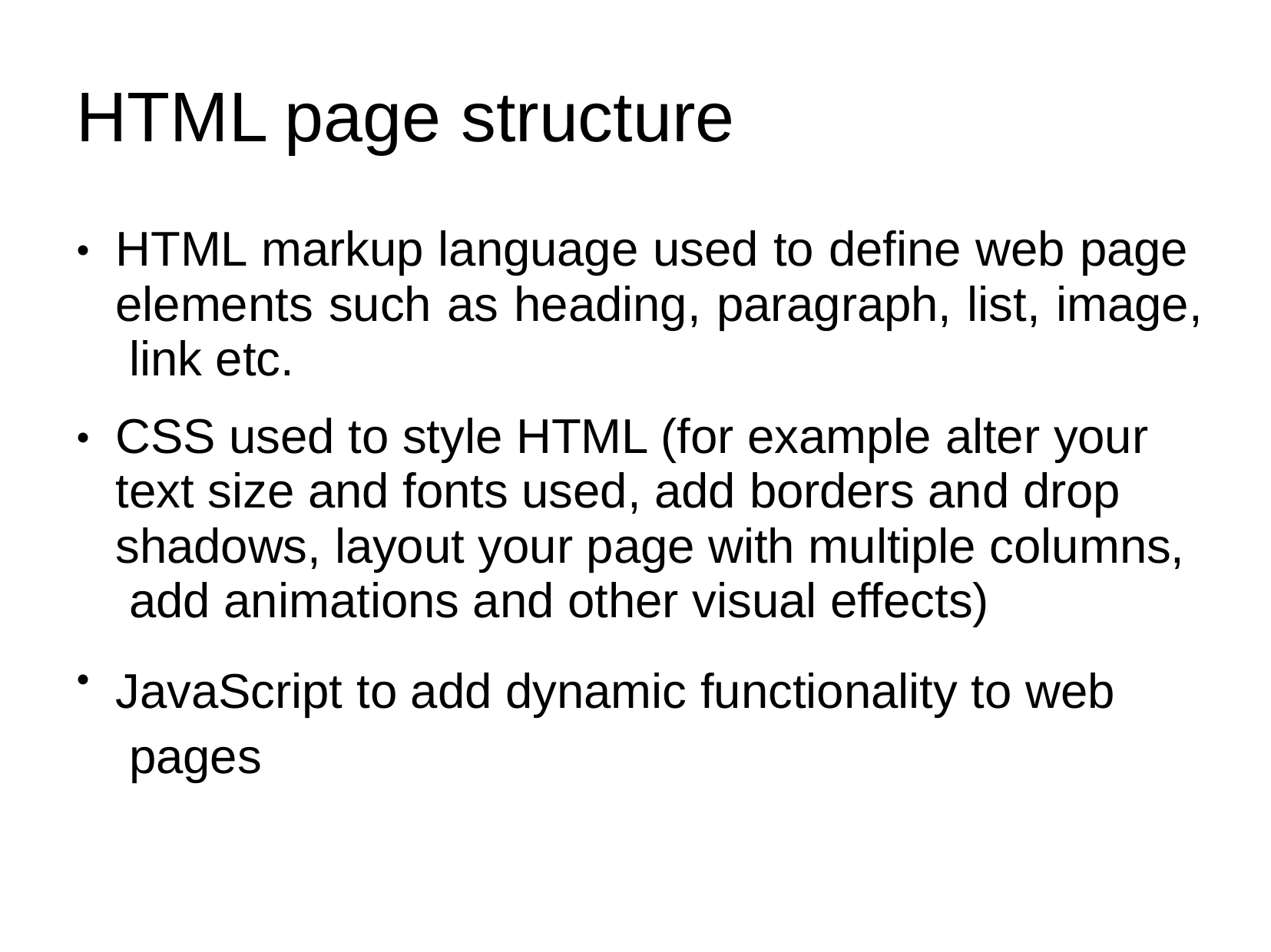

# HTML page structure
HTML markup language used to define web page  elements such as heading, paragraph, list, image,  link etc.
CSS used to style HTML (for example alter your  text size and fonts used, add borders and drop  shadows, layout your page with multiple columns,  add animations and other visual effects)
JavaScript to add dynamic functionality to web  pages
●
●
●